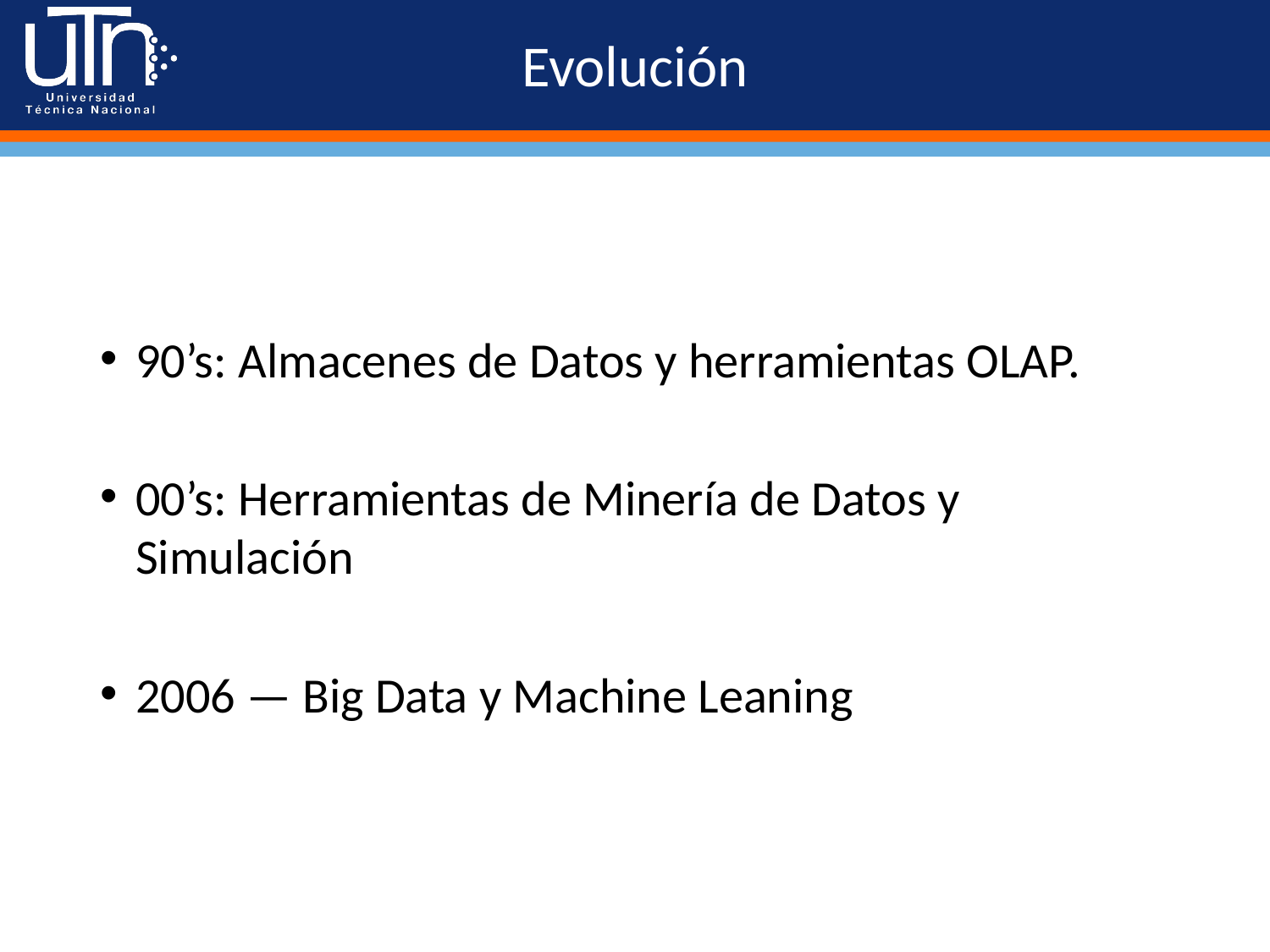

# Evolución

90’s: Almacenes de Datos y herramientas OLAP.

00’s: Herramientas de Minería de Datos y Simulación

2006 — Big Data y Machine Leaning